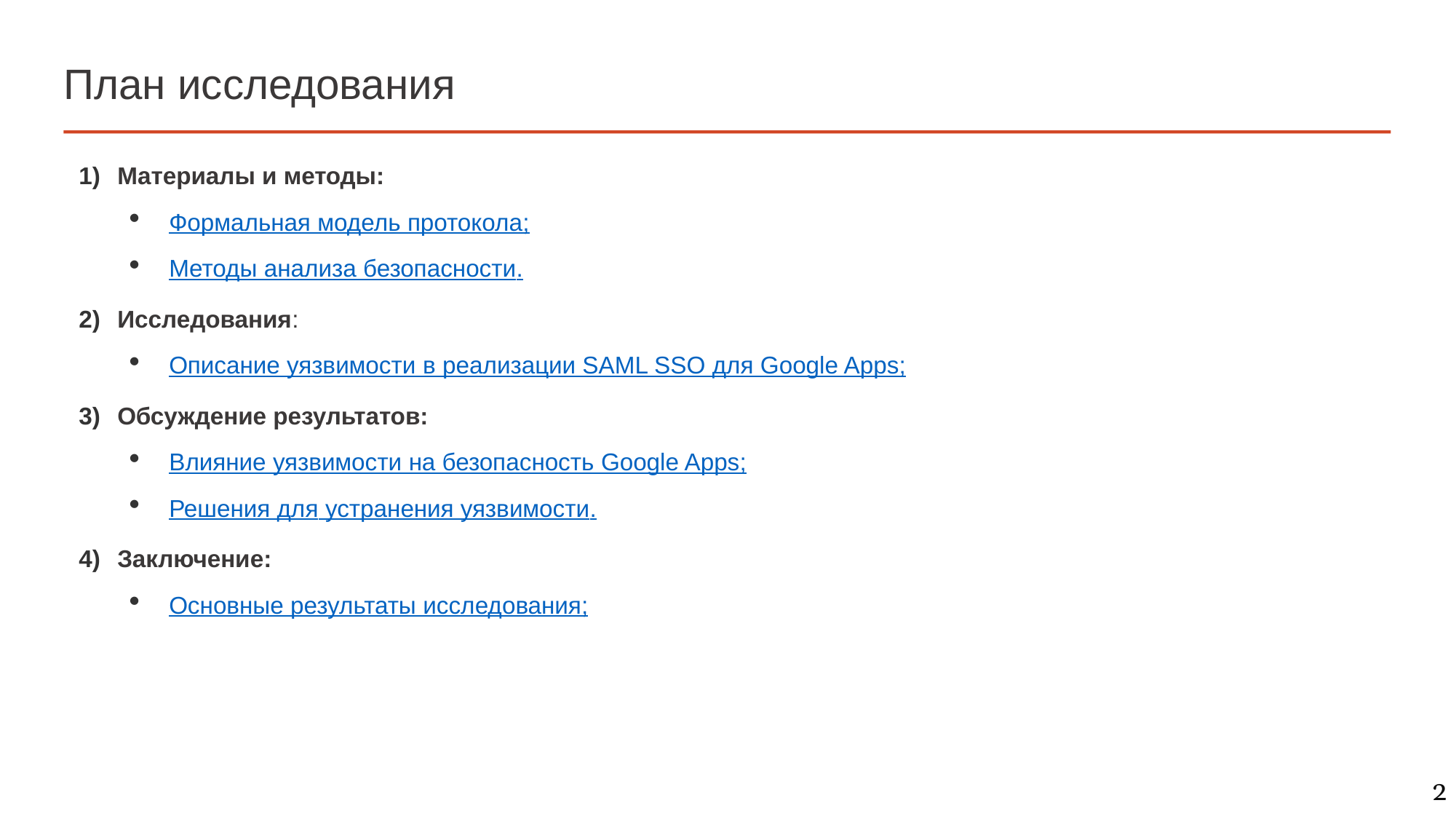

План исследования
Материалы и методы:
Формальная модель протокола;
Методы анализа безопасности.
Исследования:
Описание уязвимости в реализации SAML SSO для Google Apps;
Обсуждение результатов:
Влияние уязвимости на безопасность Google Apps;
Решения для устранения уязвимости.
Заключение:
Основные результаты исследования;
2